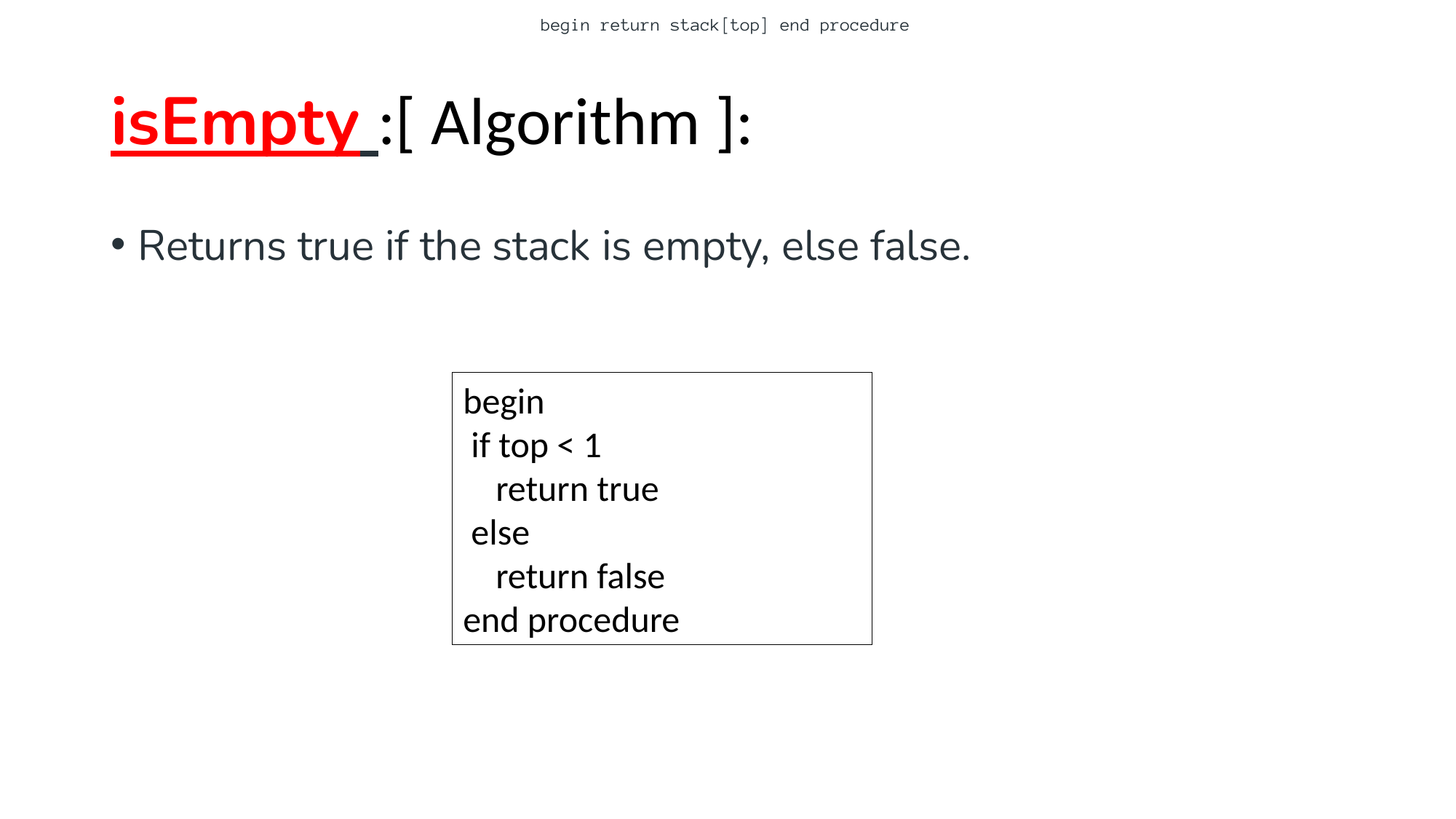

begin return stack[top] end procedure
# isEmpty :[ Algorithm ]:
Returns true if the stack is empty, else false.
begin
 if top < 1
    return true
 else
    return false
end procedure